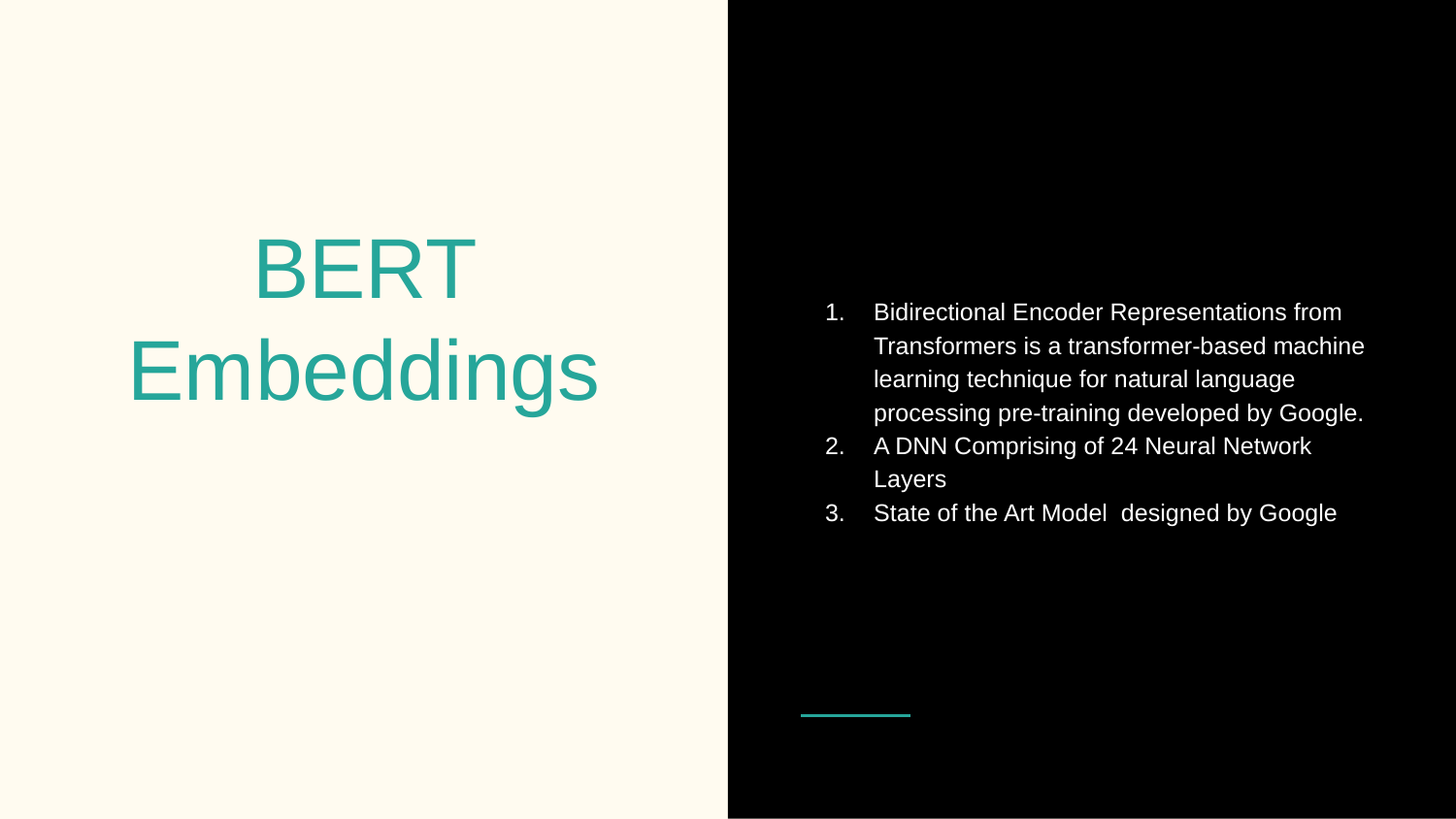

Bidirectional Encoder Representations from Transformers is a transformer-based machine learning technique for natural language processing pre-training developed by Google.
A DNN Comprising of 24 Neural Network Layers
State of the Art Model  designed by Google
# BERT Embeddings